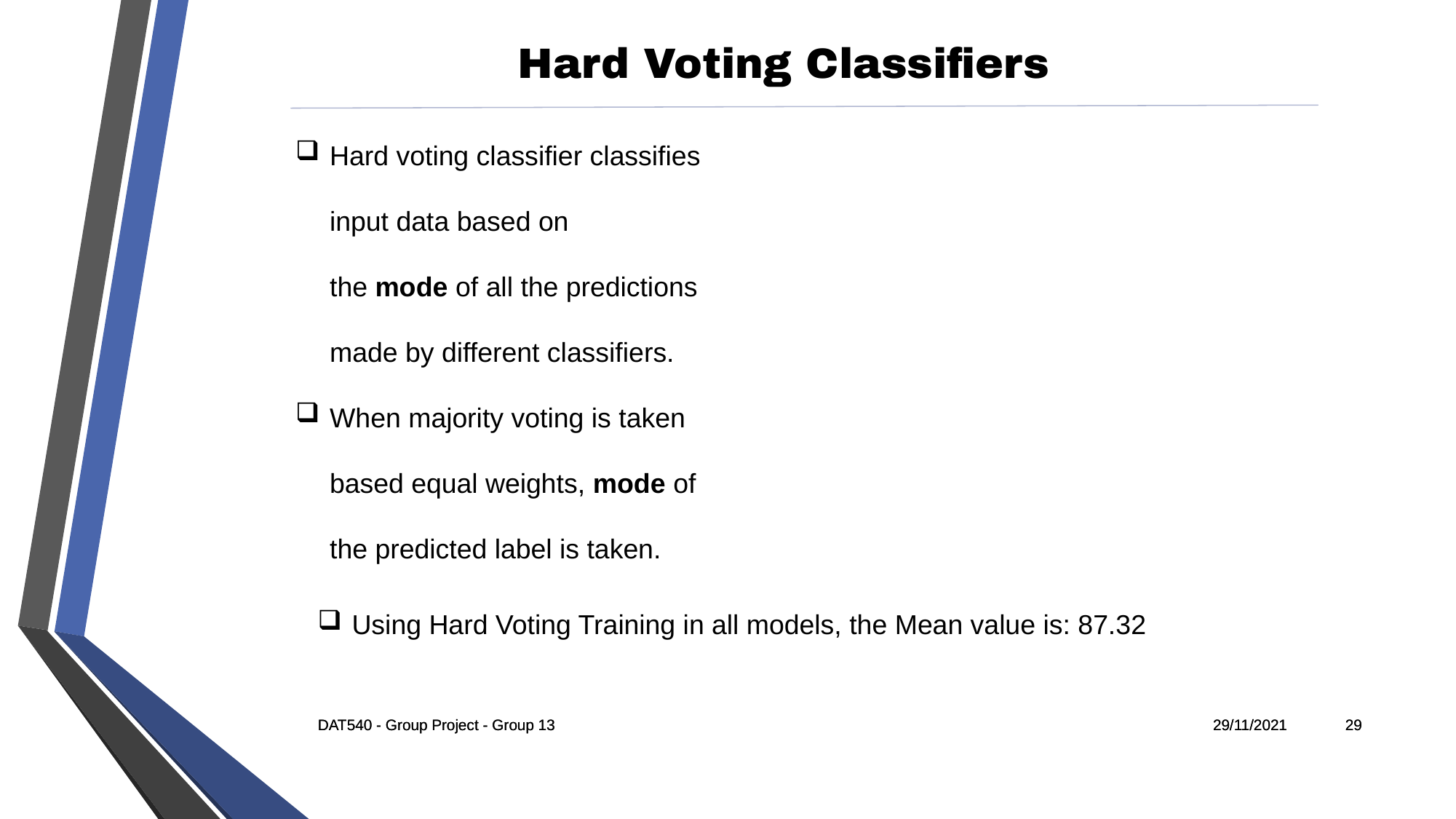

Hard Voting Classifiers
Hard voting classifier classifies input data based on the mode of all the predictions made by different classifiers.
When majority voting is taken based equal weights, mode of the predicted label is taken.
Using Hard Voting Training in all models, the Mean value is: 87.32
DAT540 - Group Project - Group 13
DAT540 - Group Project - Group 13
29/11/2021
29/11/2021
29
29